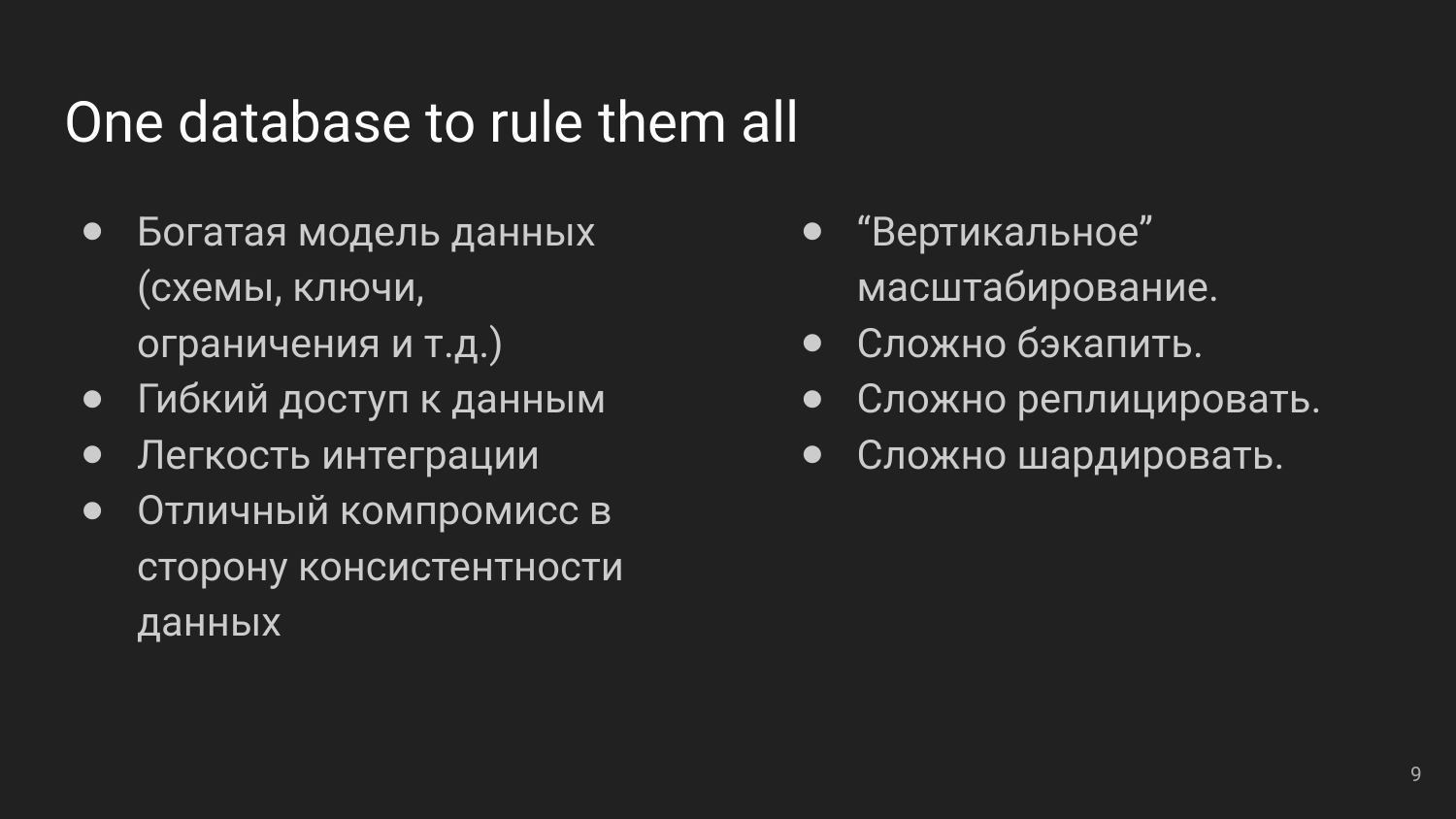

# One database to rule them all
Богатая модель данных (cхемы, ключи, ограничения и т.д.)
Гибкий доступ к данным
Легкость интеграции
Отличный компромисс в сторону консистентности данных

“Вертикальное” масштабирование.
Сложно бэкапить.
Сложно реплицировать.
Сложно шардировать.

9